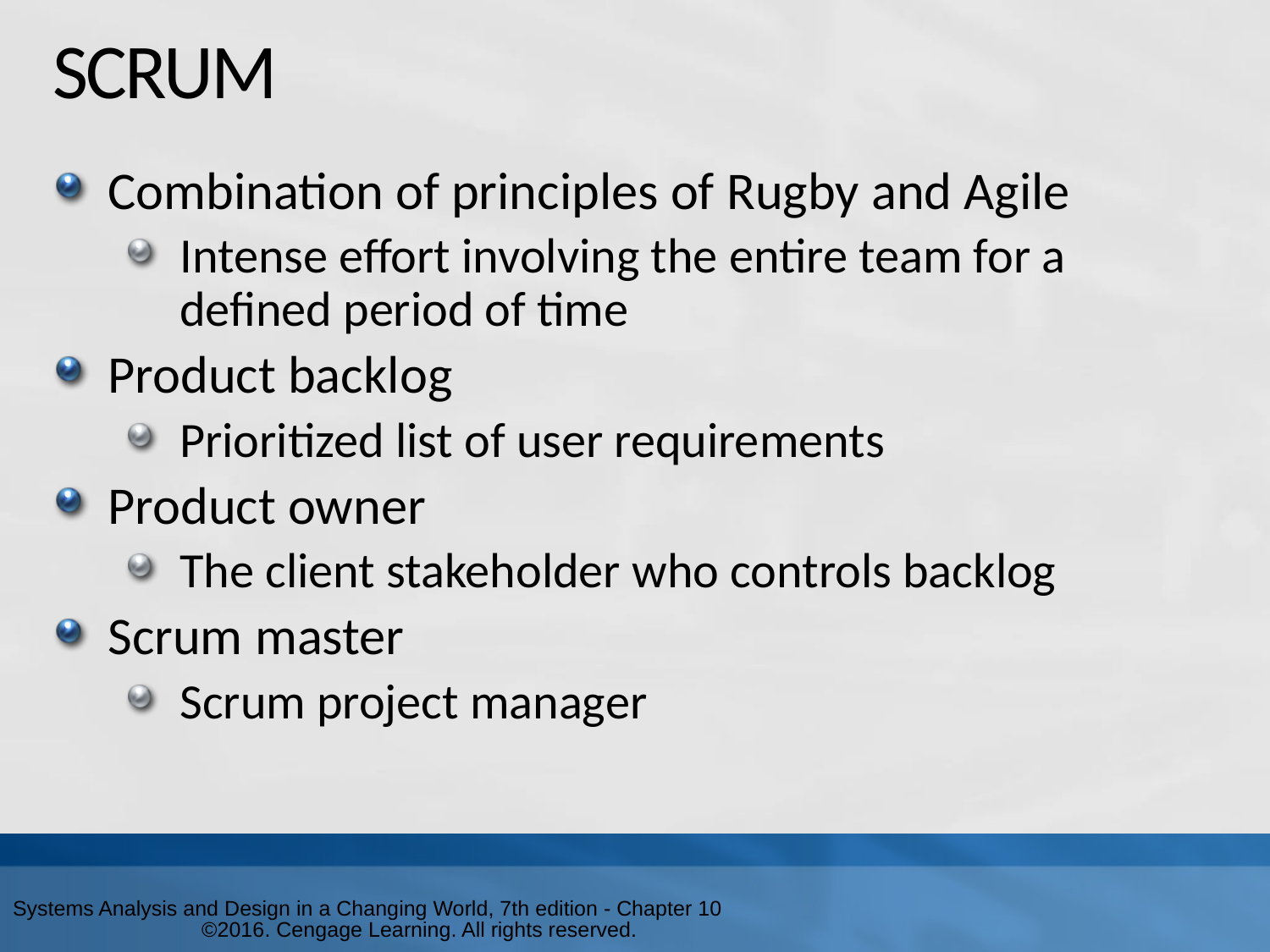

# SCRUM
Combination of principles of Rugby and Agile
Intense effort involving the entire team for a defined period of time
Product backlog
Prioritized list of user requirements
Product owner
The client stakeholder who controls backlog
Scrum master
Scrum project manager

Systems Analysis and Design in a Changing World, 7th edition - Chapter 10                                                   ©2016. Cengage Learning. All rights reserved.